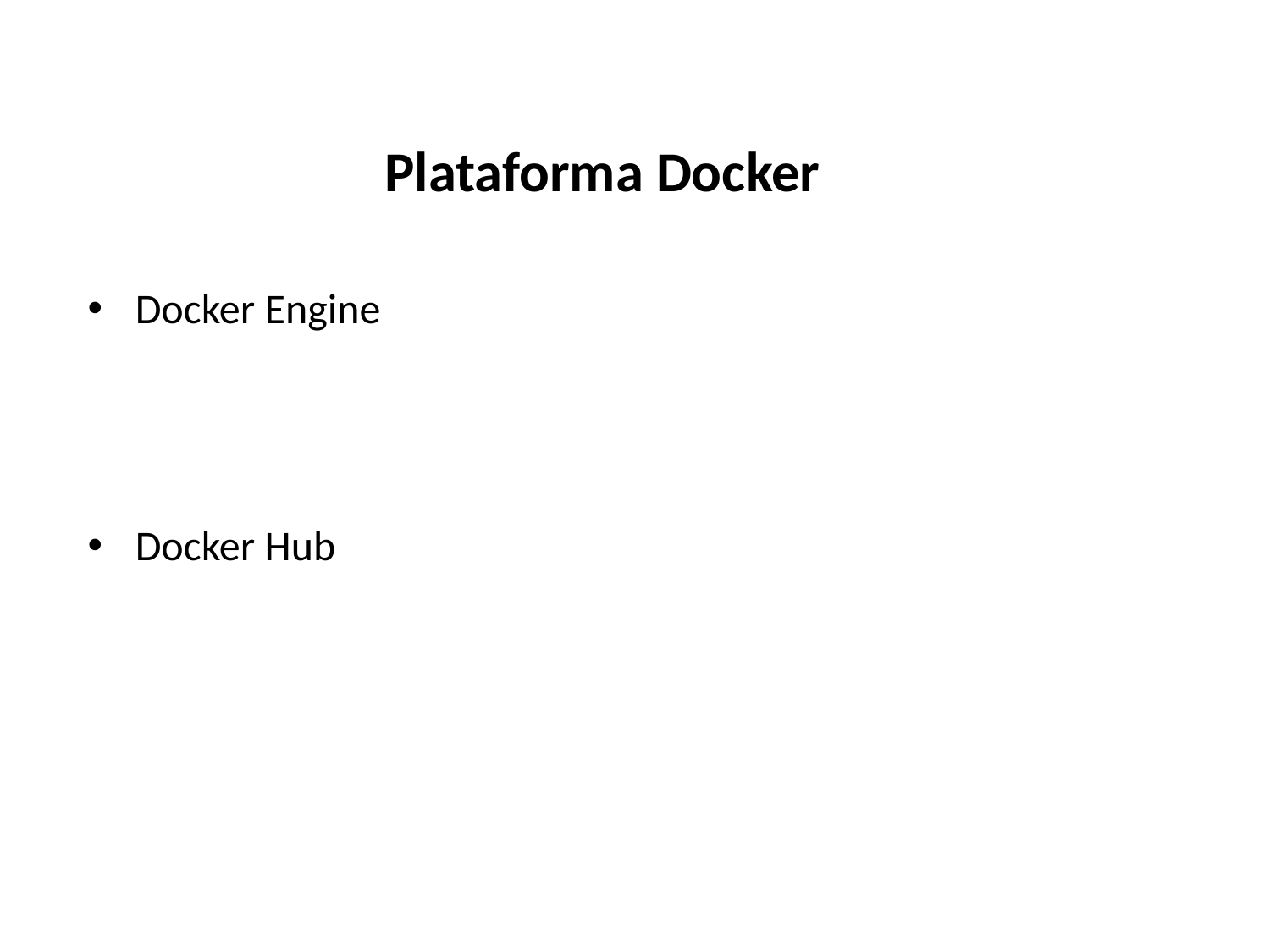

# Plataforma Docker

Docker Engine

Docker Hub